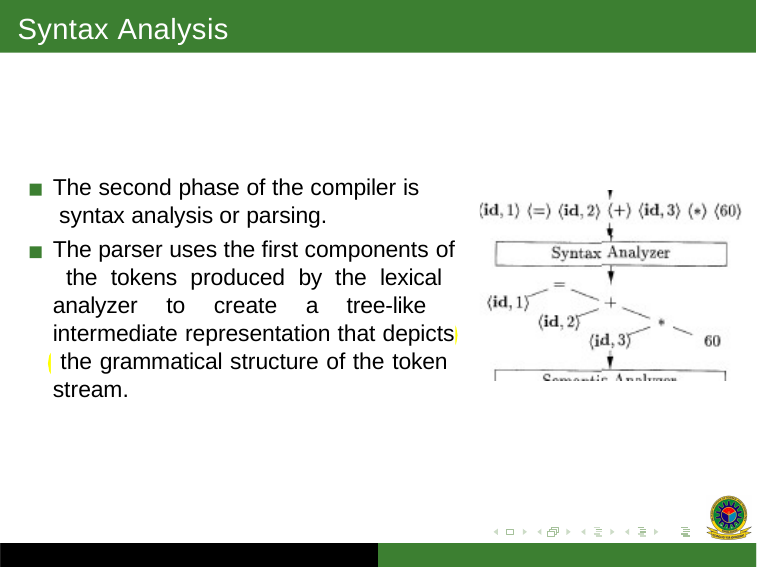

# Syntax Analysis
The second phase of the compiler is  syntax analysis or parsing.
The parser uses the first components of  the tokens produced by the lexical  analyzer to create a tree-like  intermediate representation that depicts  the grammatical structure of the token  stream.